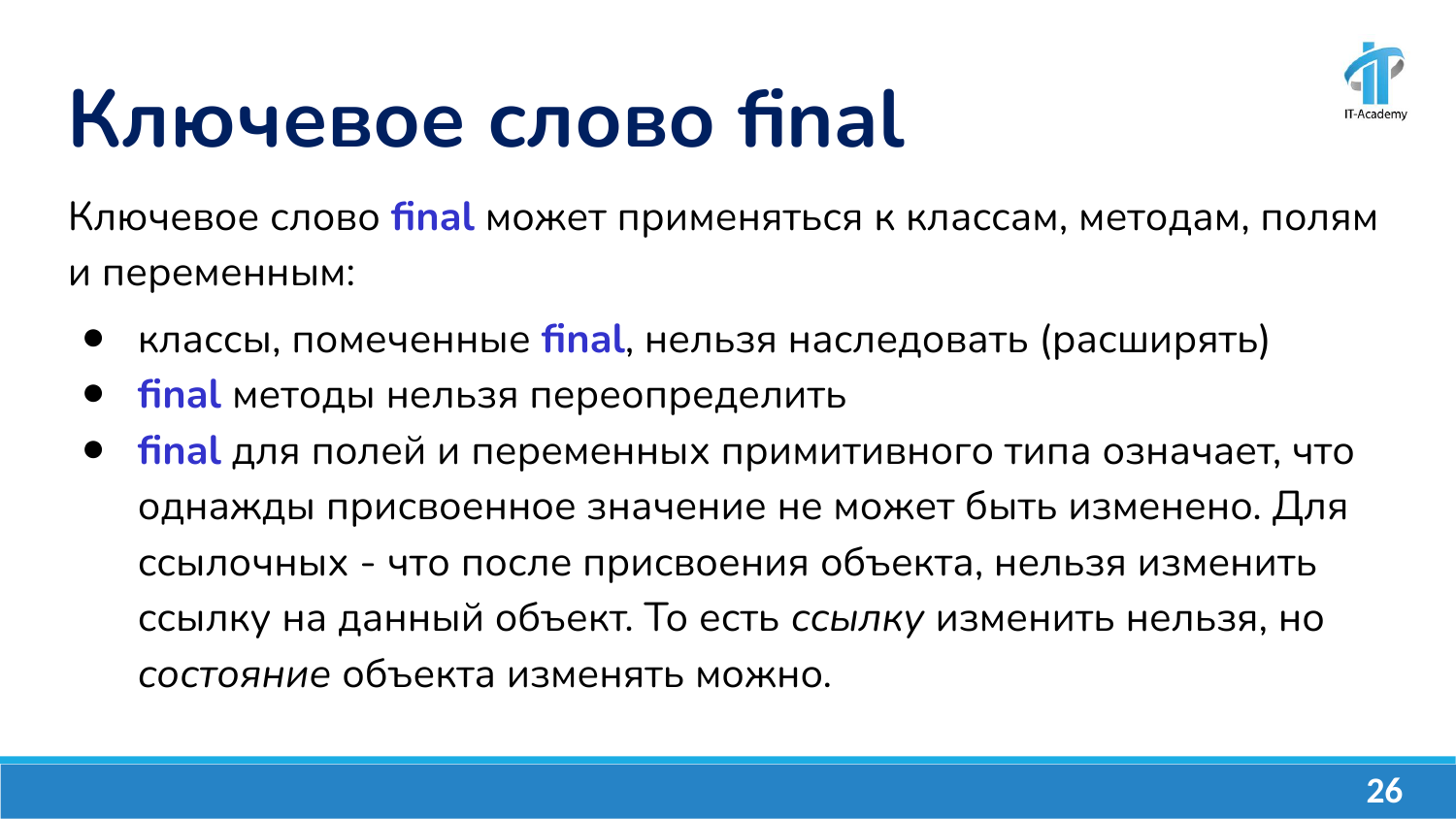

Ключевое слово final
Ключевое слово final может применяться к классам, методам, полям и переменным:
классы, помеченные final, нельзя наследовать (расширять)
final методы нельзя переопределить
final для полей и переменных примитивного типа означает, что однажды присвоенное значение не может быть изменено. Для ссылочных - что после присвоения объекта, нельзя изменить ссылку на данный объект. То есть ссылку изменить нельзя, но состояние объекта изменять можно.
26